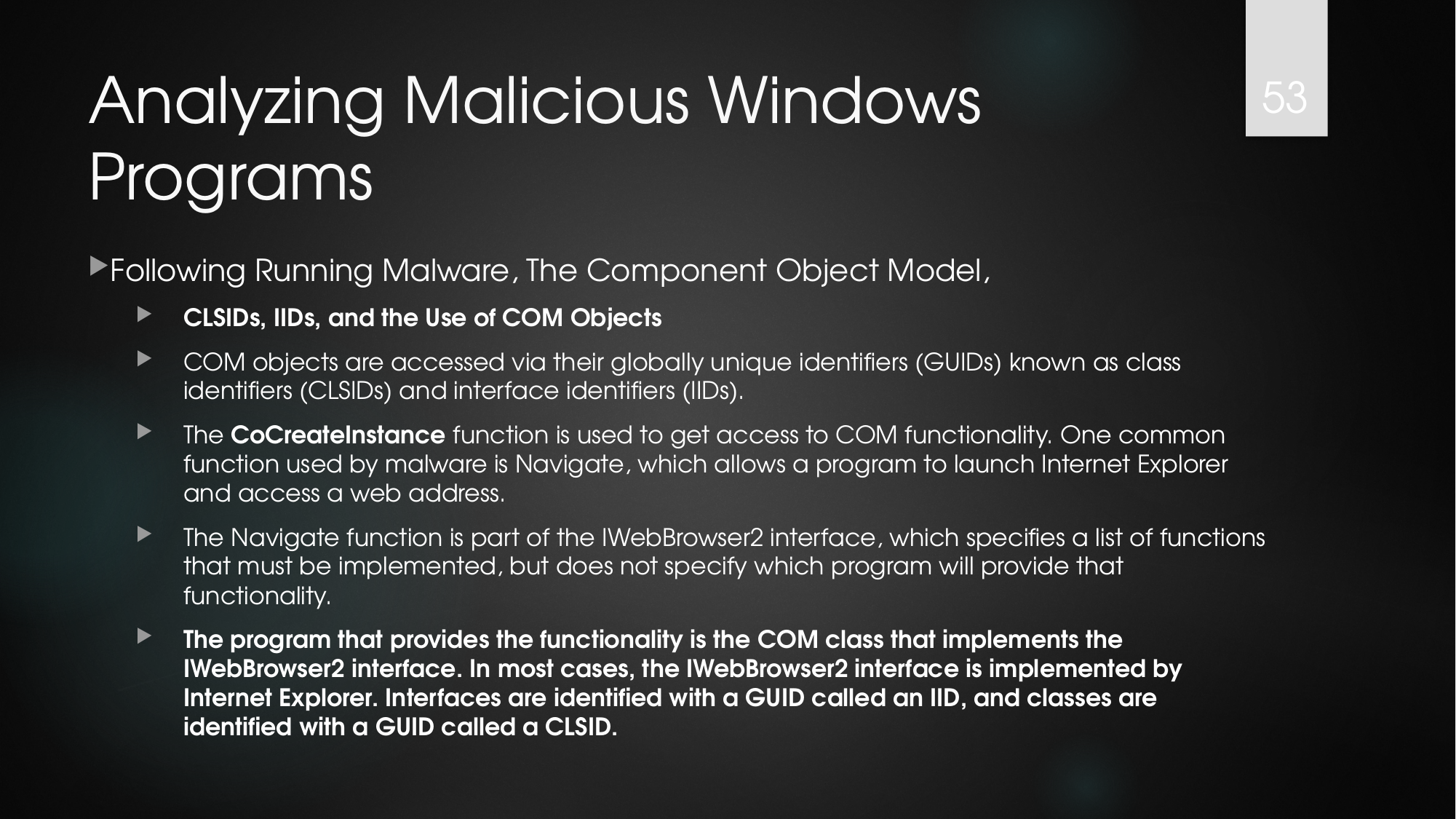

53
# Analyzing Malicious Windows Programs
Following Running Malware, The Component Object Model,
CLSIDs, IIDs, and the Use of COM Objects
COM objects are accessed via their globally unique identifiers (GUIDs) known as class identifiers (CLSIDs) and interface identifiers (IIDs).
The CoCreateInstance function is used to get access to COM functionality. One common function used by malware is Navigate, which allows a program to launch Internet Explorer and access a web address.
The Navigate function is part of the IWebBrowser2 interface, which specifies a list of functions that must be implemented, but does not specify which program will provide that functionality.
The program that provides the functionality is the COM class that implements the IWebBrowser2 interface. In most cases, the IWebBrowser2 interface is implemented by Internet Explorer. Interfaces are identified with a GUID called an IID, and classes are identified with a GUID called a CLSID.